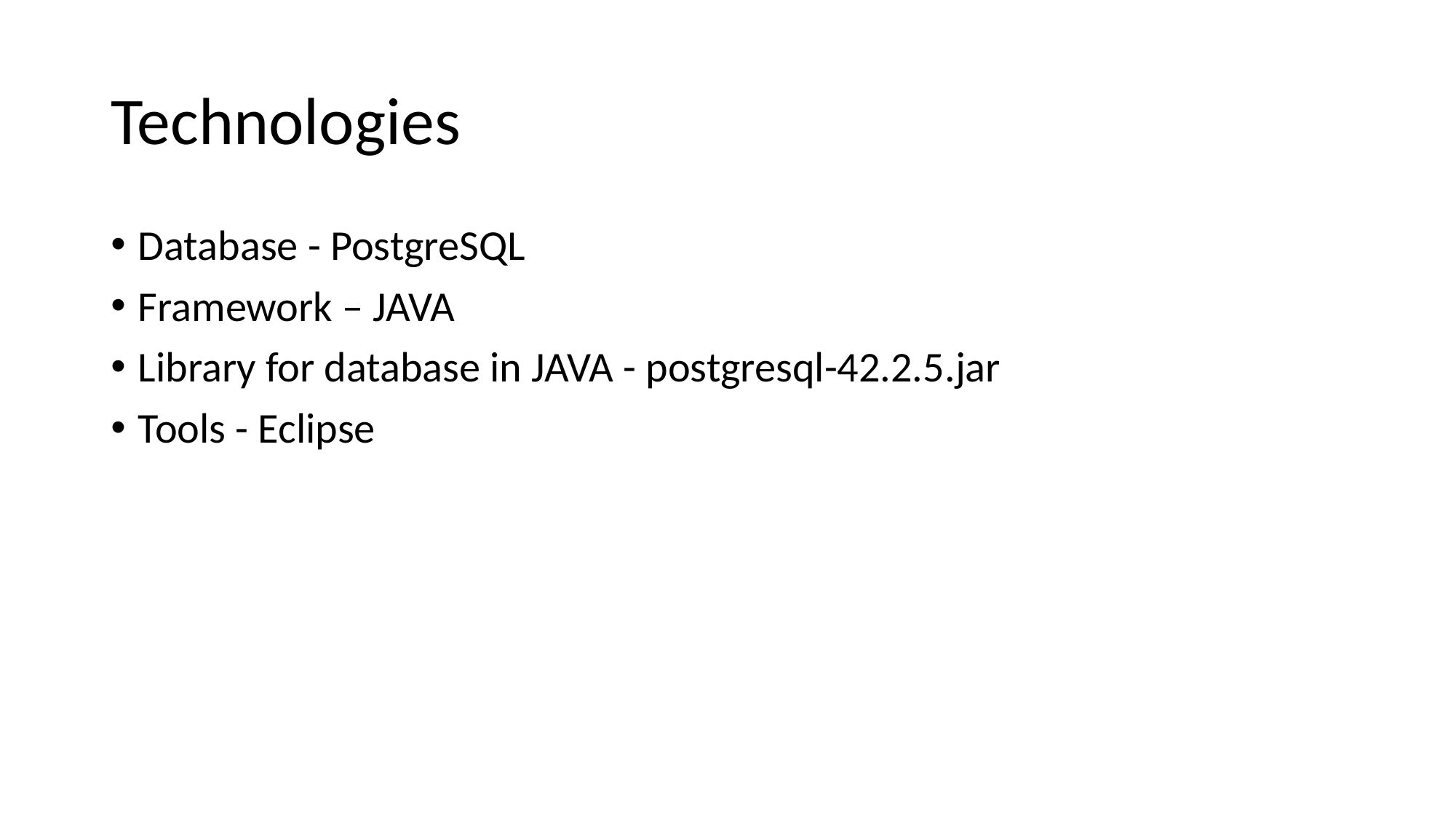

# Technologies
Database - PostgreSQL
Framework – JAVA
Library for database in JAVA - postgresql-42.2.5.jar
Tools - Eclipse